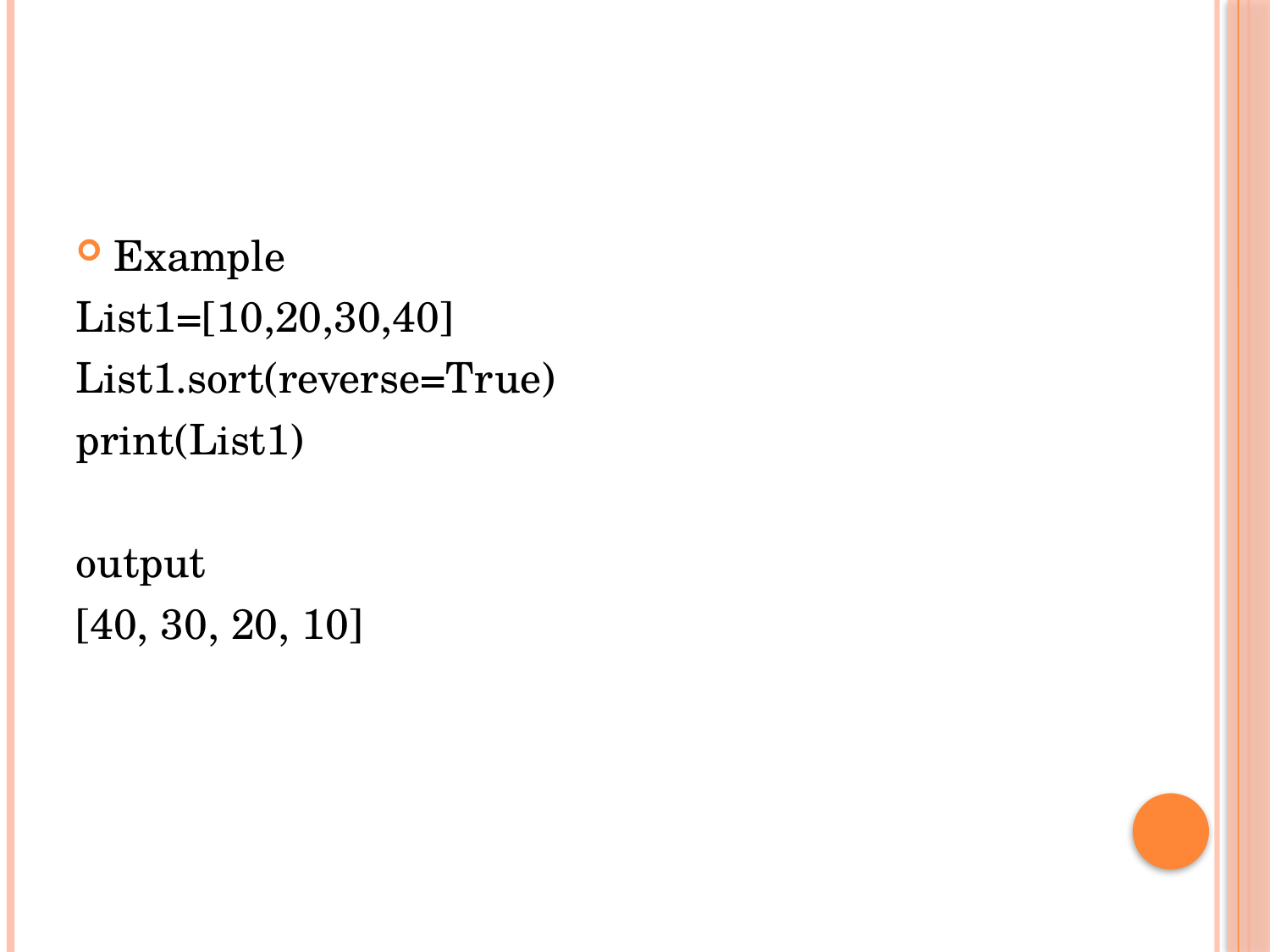

#
Example
List1=[10,20,30,40]
List1.sort(reverse=True)
print(List1)

output
[40, 30, 20, 10]